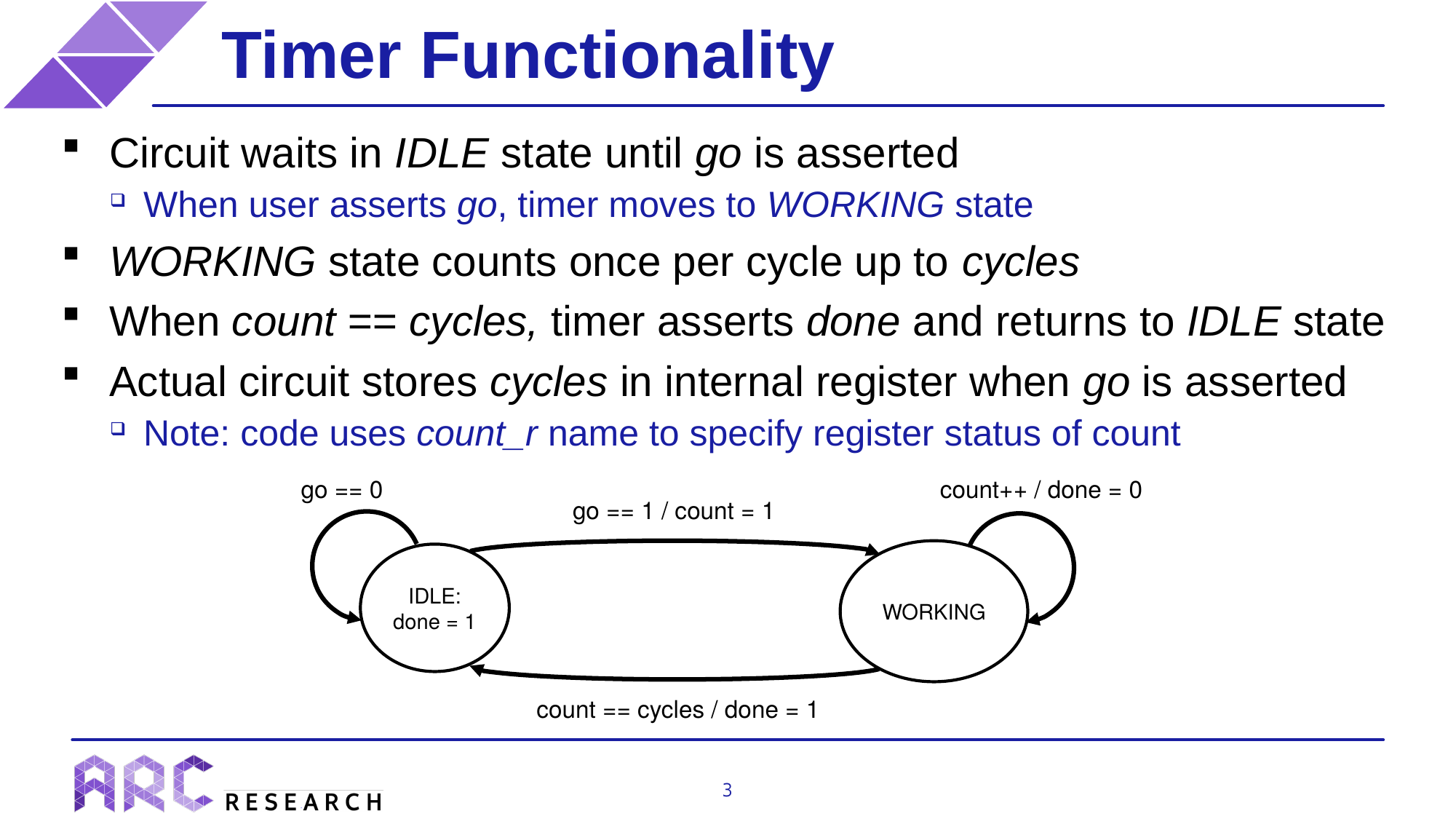

# Timer Functionality
Circuit waits in IDLE state until go is asserted
When user asserts go, timer moves to WORKING state
WORKING state counts once per cycle up to cycles
When count == cycles, timer asserts done and returns to IDLE state
Actual circuit stores cycles in internal register when go is asserted
Note: code uses count_r name to specify register status of count

go == 0
count++ / done = 0
go == 1 / count = 1

WORKING
IDLE:
done = 1

count == cycles / done = 1
3